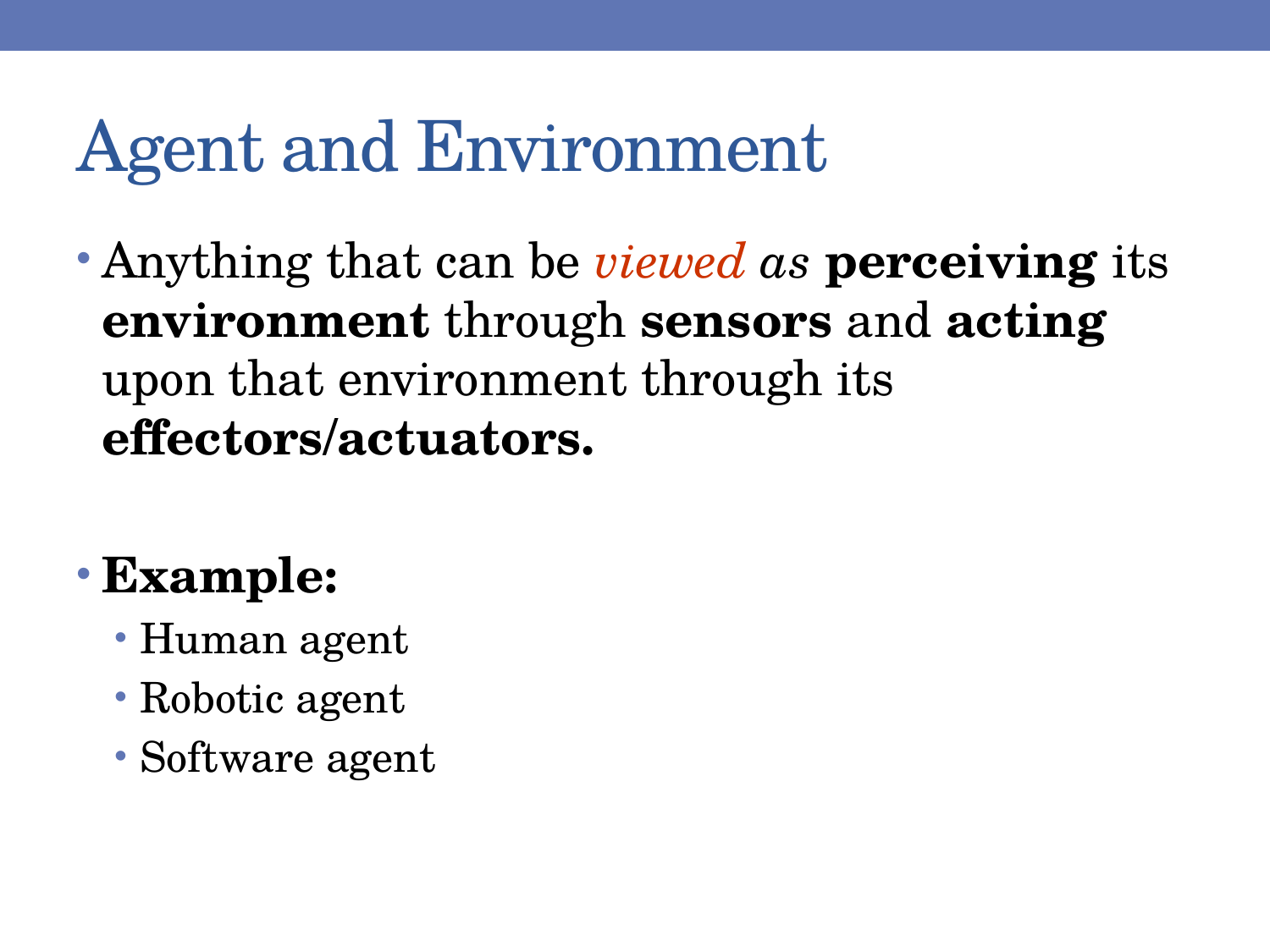

# Agent and Environment
Anything that can be viewed as perceiving its environment through sensors and acting upon that environment through its effectors/actuators.

Example:
Human agent
Robotic agent
Software agent